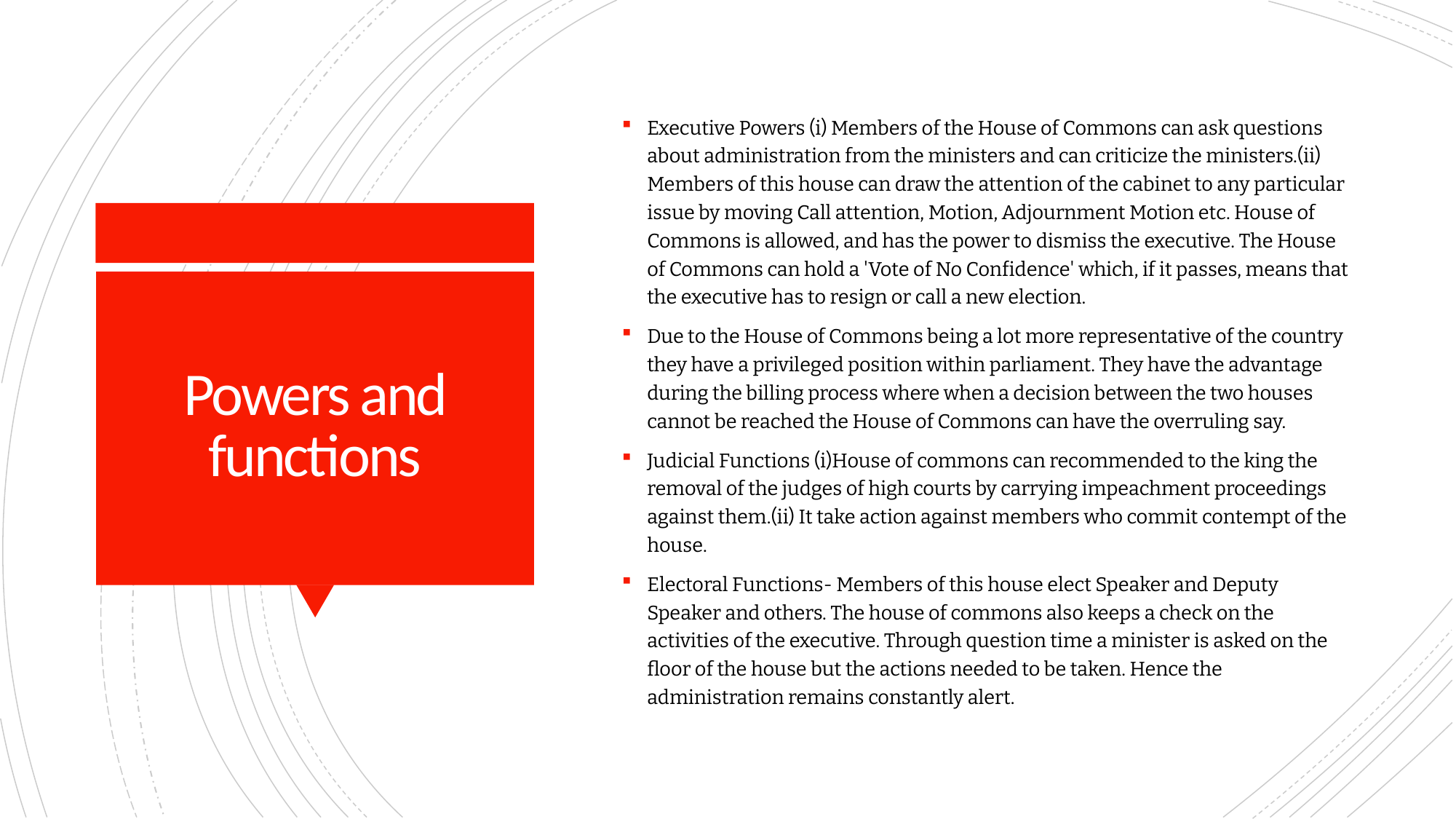

Executive Powers (i) Members of the House of Commons can ask questions about administration from the ministers and can criticize the ministers.(ii) Members of this house can draw the attention of the cabinet to any particular issue by moving Call attention, Motion, Adjournment Motion etc. House of Commons is allowed, and has the power to dismiss the executive. The House of Commons can hold a 'Vote of No Confidence' which, if it passes, means that the executive has to resign or call a new election.
Due to the House of Commons being a lot more representative of the country they have a privileged position within parliament. They have the advantage during the billing process where when a decision between the two houses cannot be reached the House of Commons can have the overruling say.
Judicial Functions (i)House of commons can recommended to the king the removal of the judges of high courts by carrying impeachment proceedings against them.(ii) It take action against members who commit contempt of the house.
Electoral Functions- Members of this house elect Speaker and Deputy Speaker and others. The house of commons also keeps a check on the activities of the executive. Through question time a minister is asked on the floor of the house but the actions needed to be taken. Hence the administration remains constantly alert.
# Powers and functions